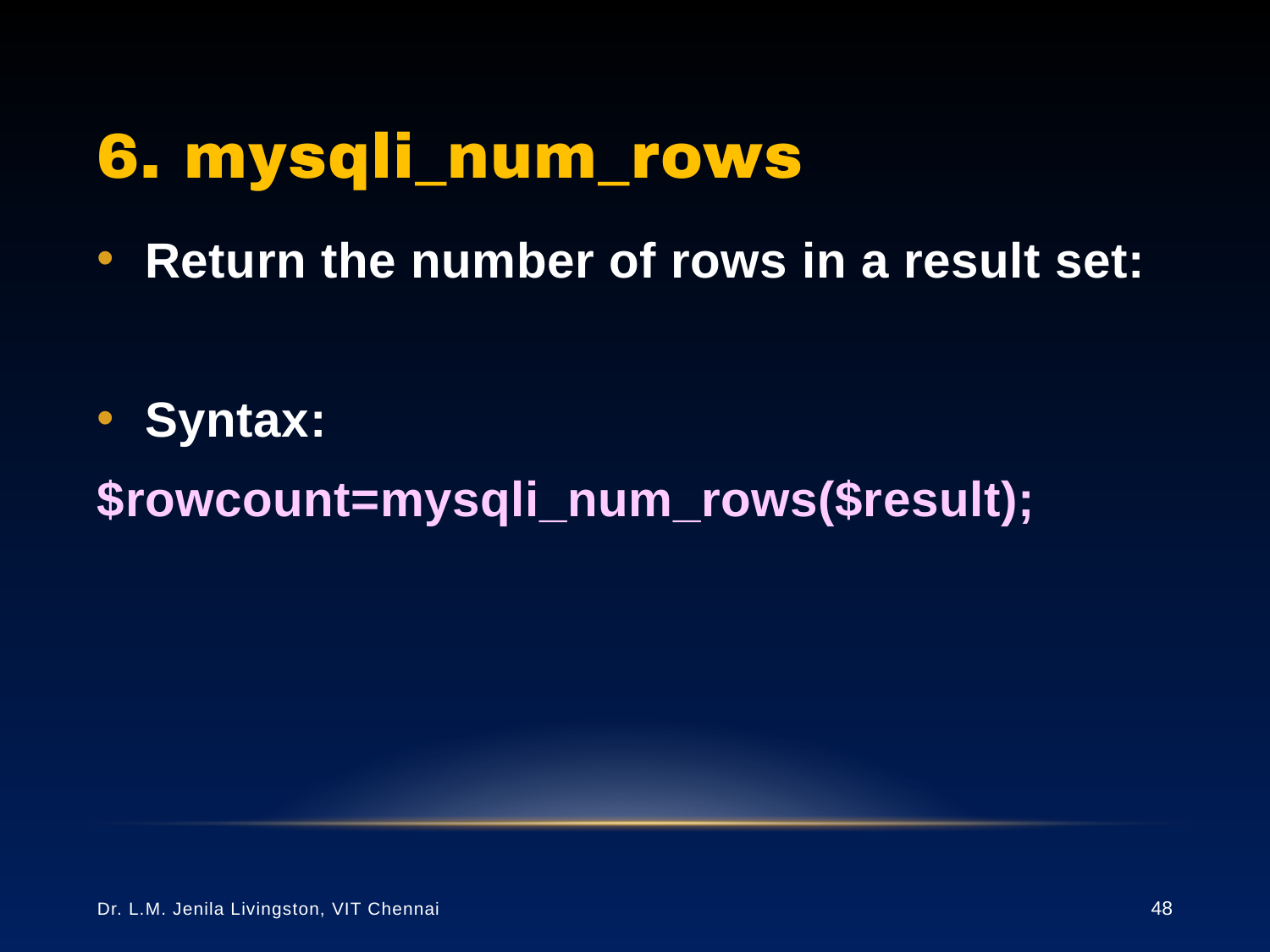

# 6. mysqli_num_rows
Return the number of rows in a result set:

Syntax:
$rowcount=mysqli_num_rows($result);

Dr. L.M. Jenila Livingston, VIT Chennai

48